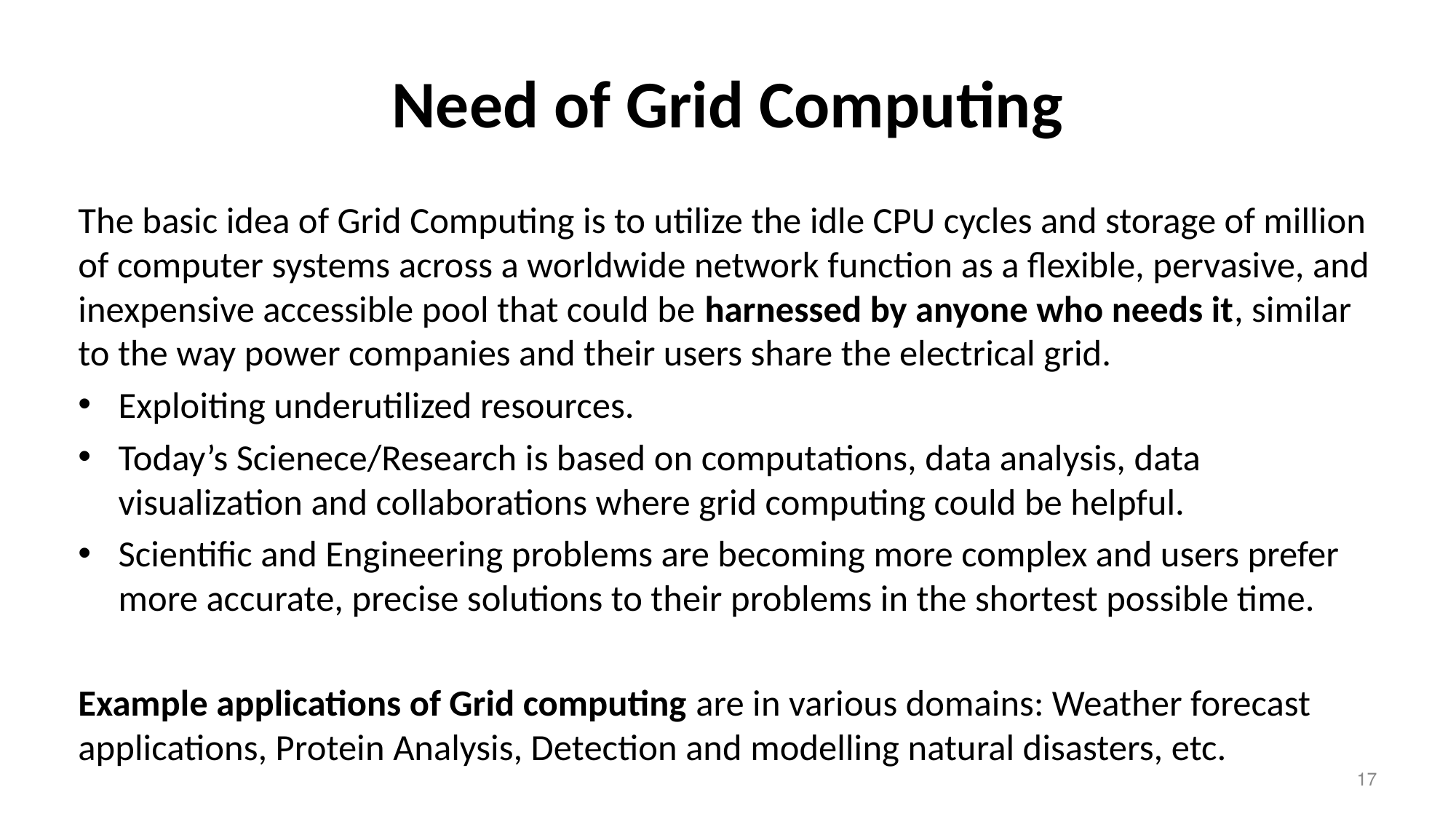

# Need of Grid Computing
The basic idea of Grid Computing is to utilize the idle CPU cycles and storage of million of computer systems across a worldwide network function as a flexible, pervasive, and inexpensive accessible pool that could be harnessed by anyone who needs it, similar to the way power companies and their users share the electrical grid.
Exploiting underutilized resources.
Today’s Scienece/Research is based on computations, data analysis, data visualization and collaborations where grid computing could be helpful.
Scientific and Engineering problems are becoming more complex and users prefer more accurate, precise solutions to their problems in the shortest possible time.

Example applications of Grid computing are in various domains: Weather forecast applications, Protein Analysis, Detection and modelling natural disasters, etc.
17